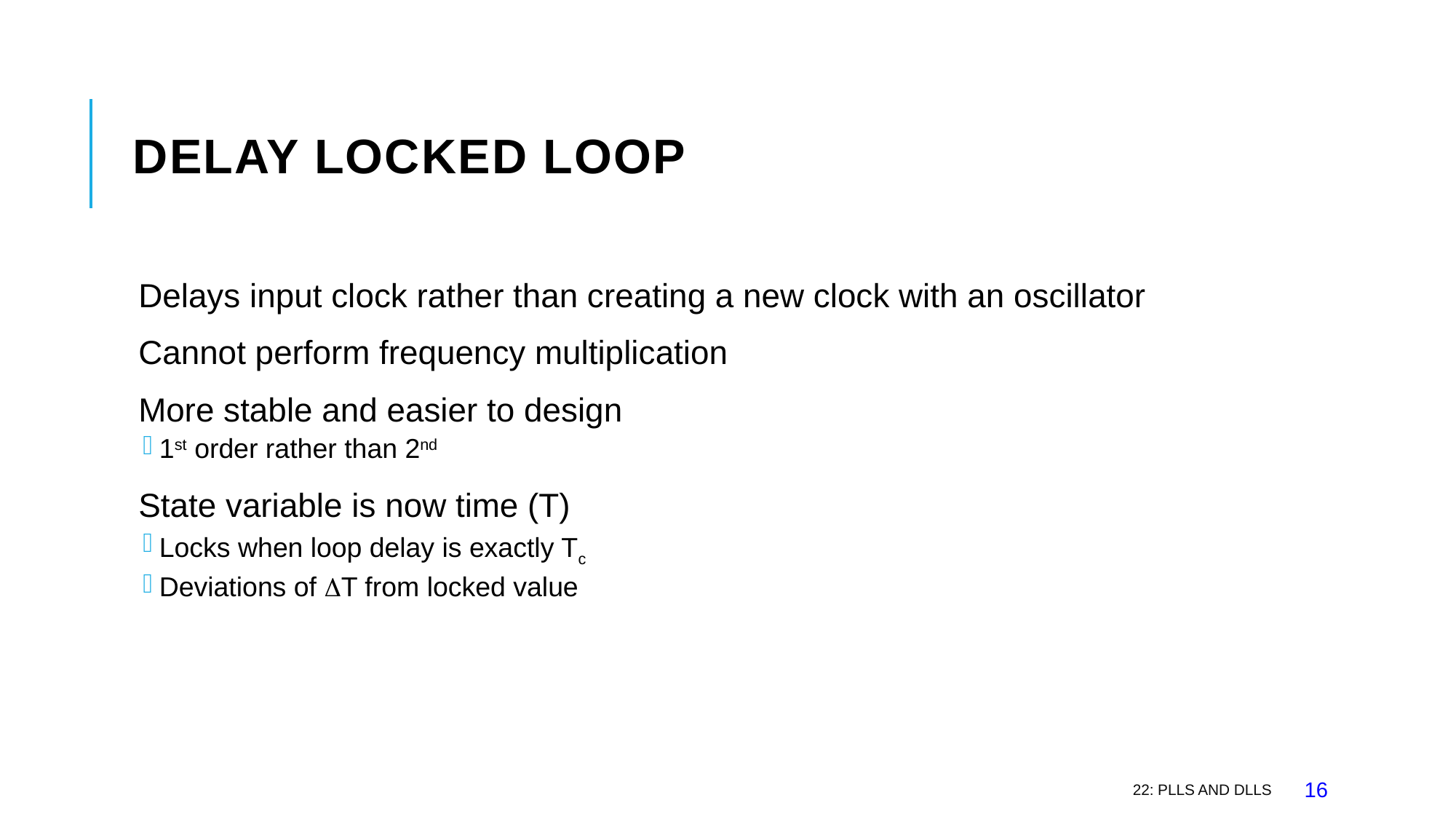

# Delay Locked Loop
Delays input clock rather than creating a new clock with an oscillator
Cannot perform frequency multiplication
More stable and easier to design
1st order rather than 2nd
State variable is now time (T)
Locks when loop delay is exactly Tc
Deviations of ΔT from locked value

22: PLLs and DLLs
16